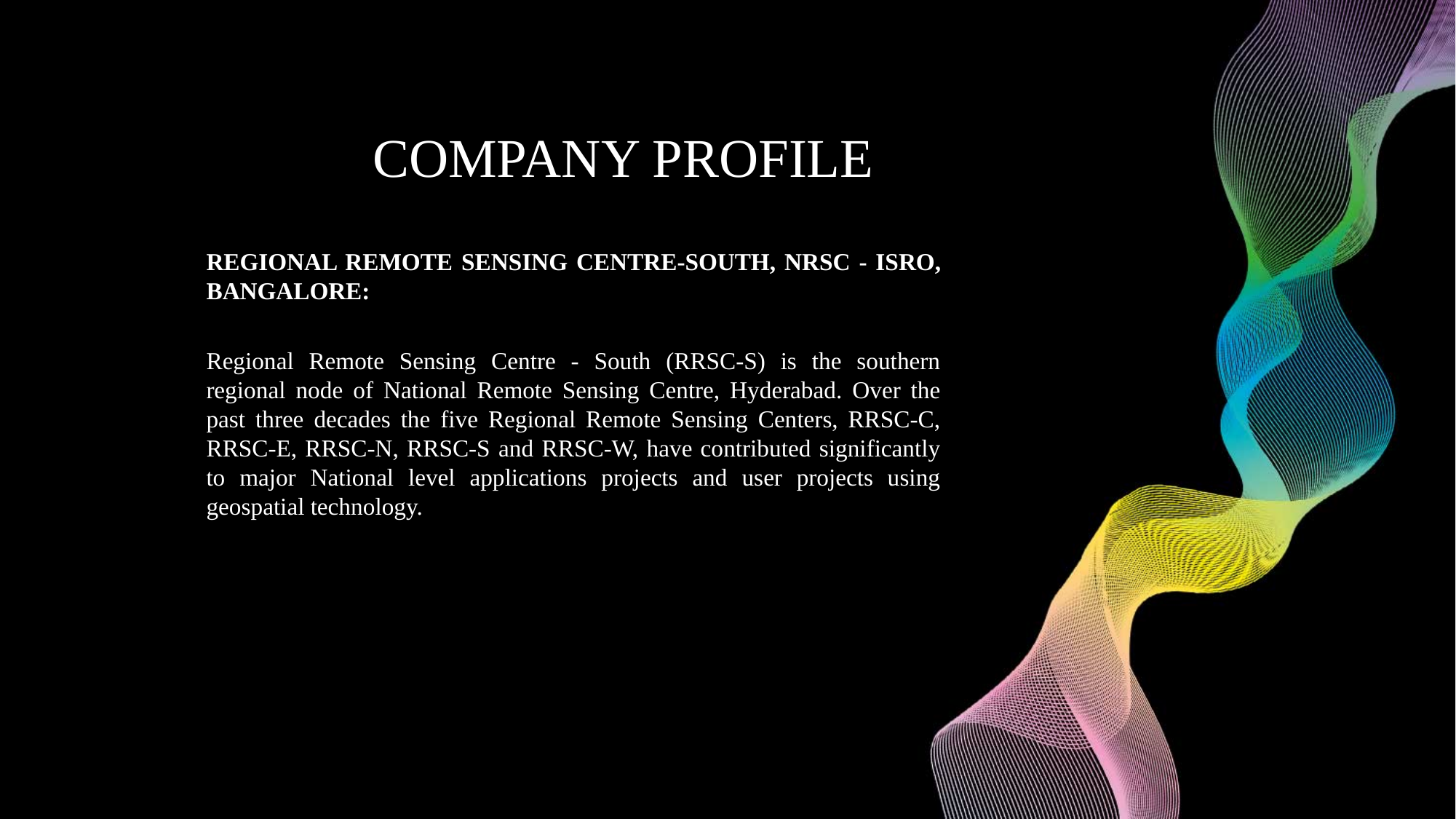

COMPANY PROFILE
REGIONAL REMOTE SENSING CENTRE-SOUTH, NRSC - ISRO, BANGALORE:
Regional Remote Sensing Centre - South (RRSC-S) is the southern regional node of National Remote Sensing Centre, Hyderabad. Over the past three decades the five Regional Remote Sensing Centers, RRSC-C, RRSC-E, RRSC-N, RRSC-S and RRSC-W, have contributed significantly to major National level applications projects and user projects using geospatial technology.